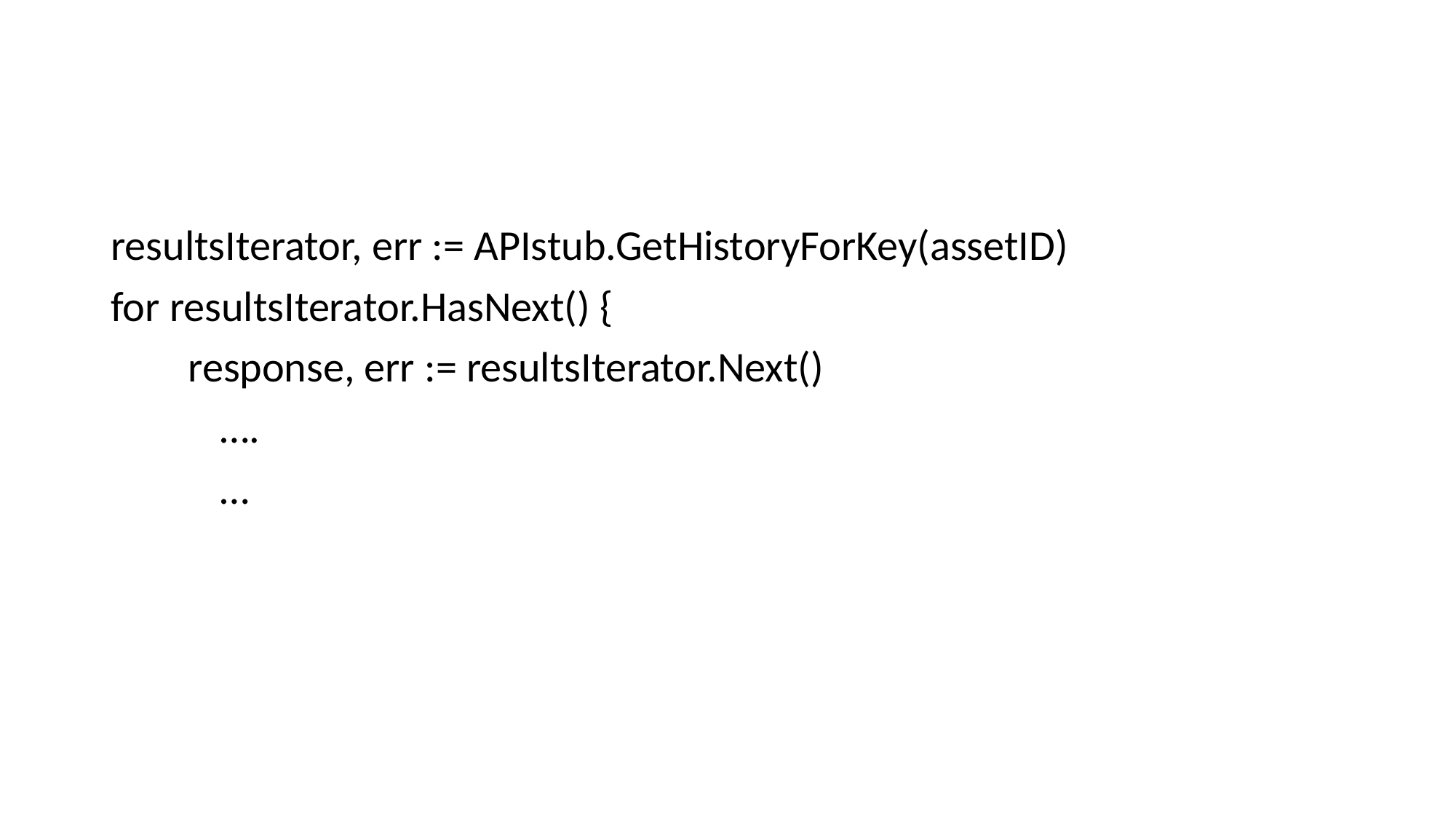

#
resultsIterator, err := APIstub.GetHistoryForKey(assetID)
for resultsIterator.HasNext() {
        response, err := resultsIterator.Next()
	….
	…